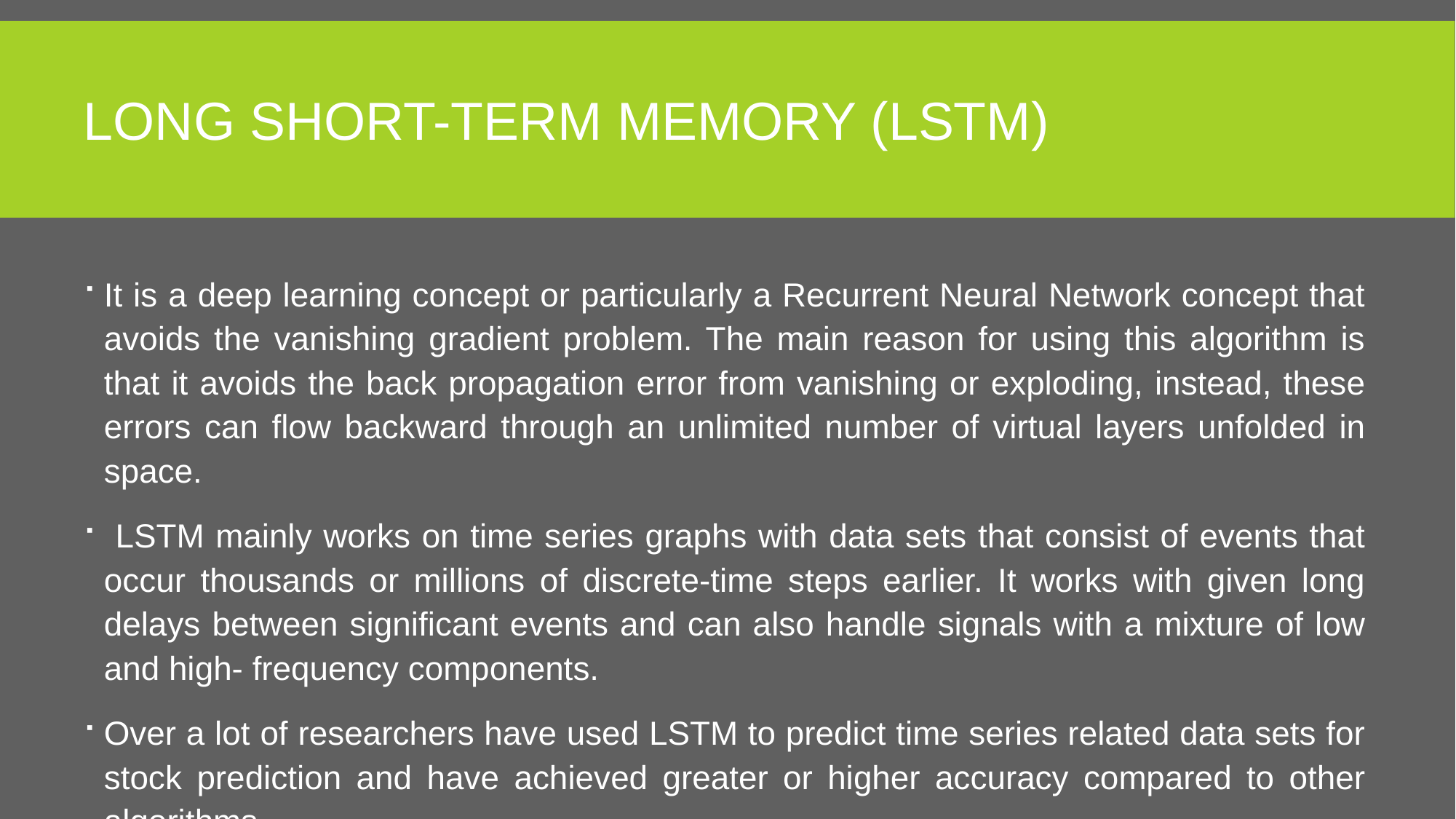

# Long Short-Term Memory (LSTM)
It is a deep learning concept or particularly a Recurrent Neural Network concept that avoids the vanishing gradient problem. The main reason for using this algorithm is that it avoids the back propagation error from vanishing or exploding, instead, these errors can flow backward through an unlimited number of virtual layers unfolded in space.
 LSTM mainly works on time series graphs with data sets that consist of events that occur thousands or millions of discrete-time steps earlier. It works with given long delays between significant events and can also handle signals with a mixture of low and high- frequency components.
Over a lot of researchers have used LSTM to predict time series related data sets for stock prediction and have achieved greater or higher accuracy compared to other algorithms.